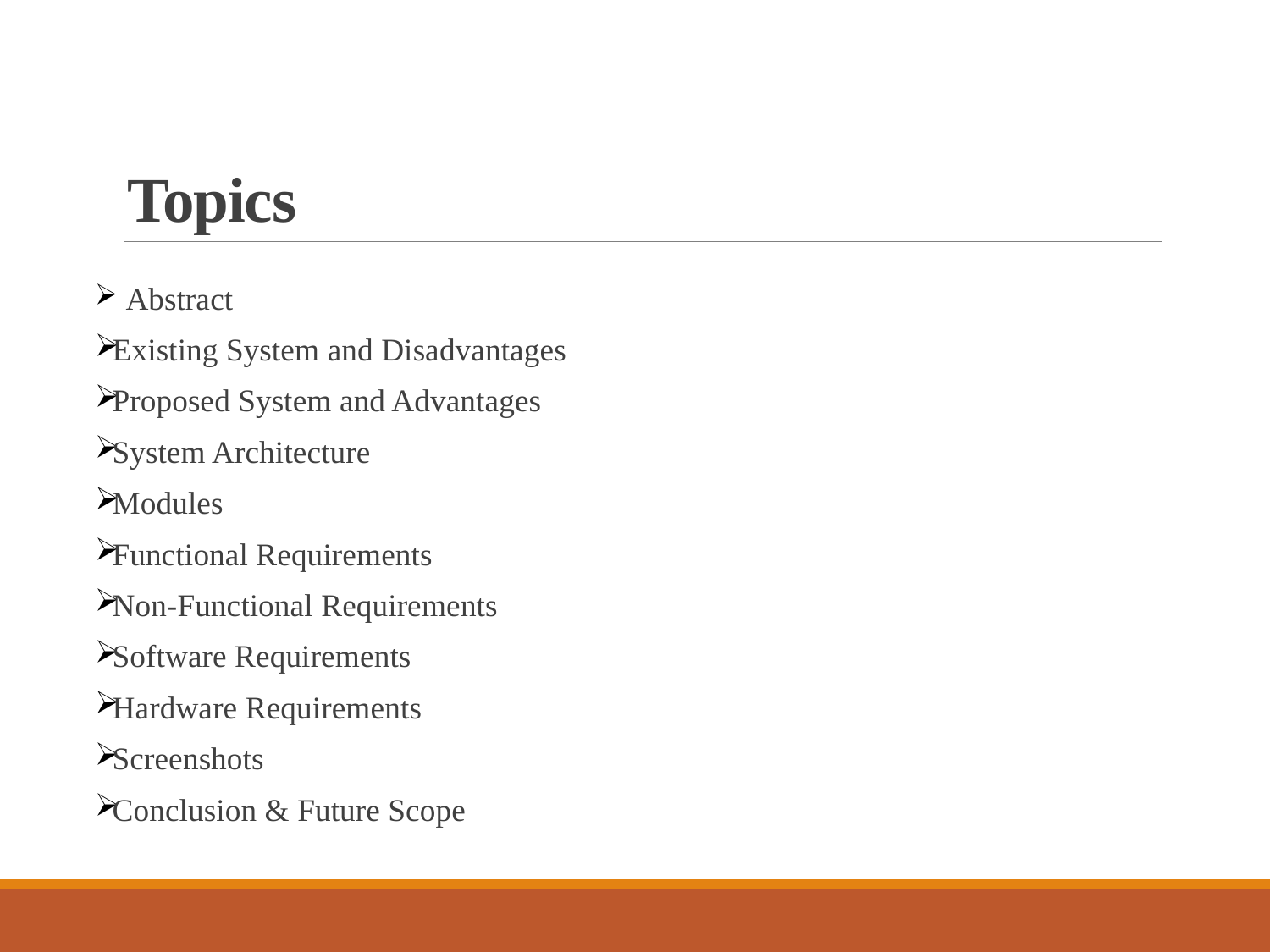

# Topics
  Abstract
Existing System and Disadvantages
Proposed System and Advantages
System Architecture
Modules
Functional Requirements
Non-Functional Requirements
Software Requirements
Hardware Requirements
Screenshots
Conclusion & Future Scope